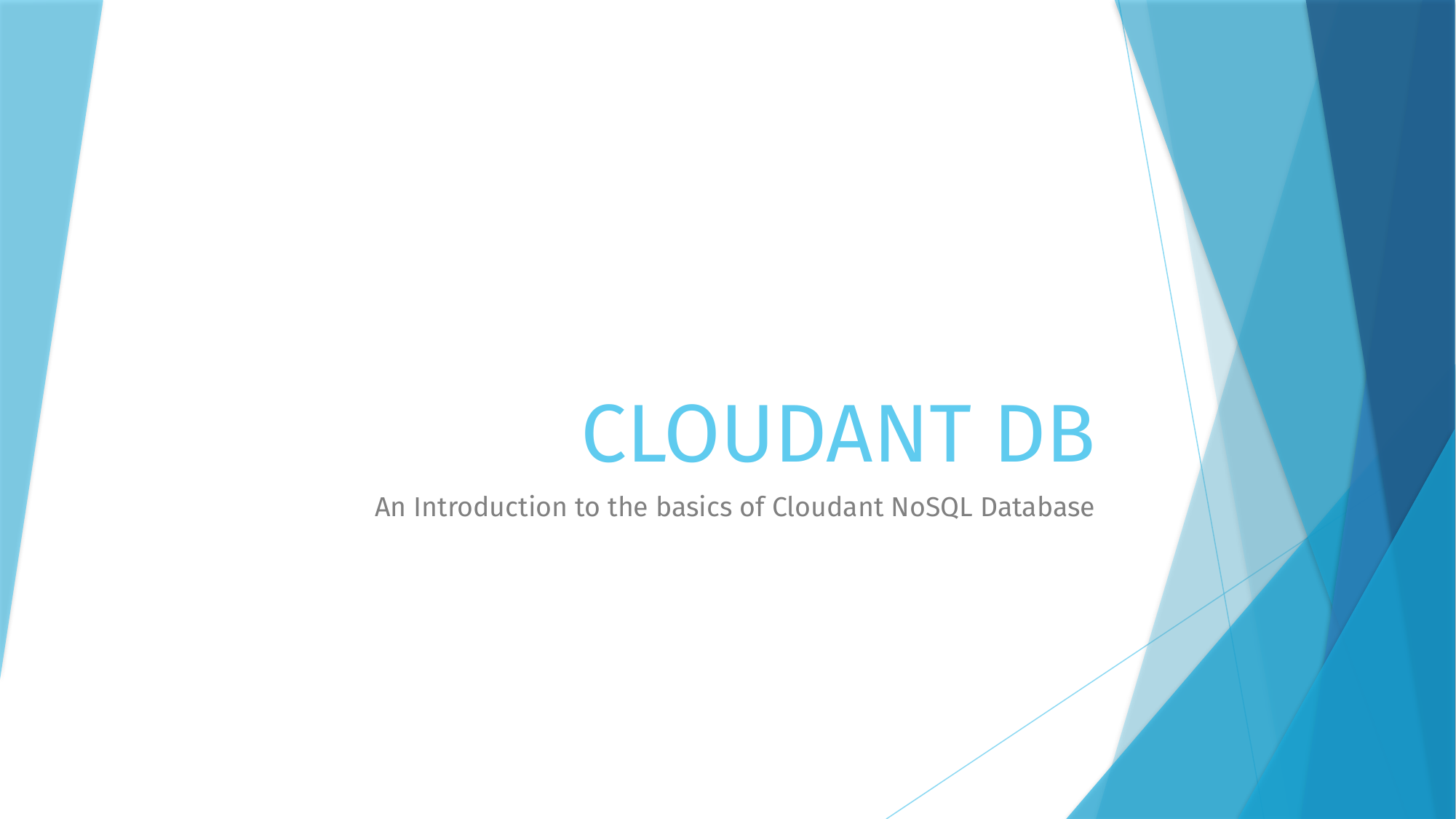

# CLOUDANT DB
An Introduction to the basics of Cloudant NoSQL Database